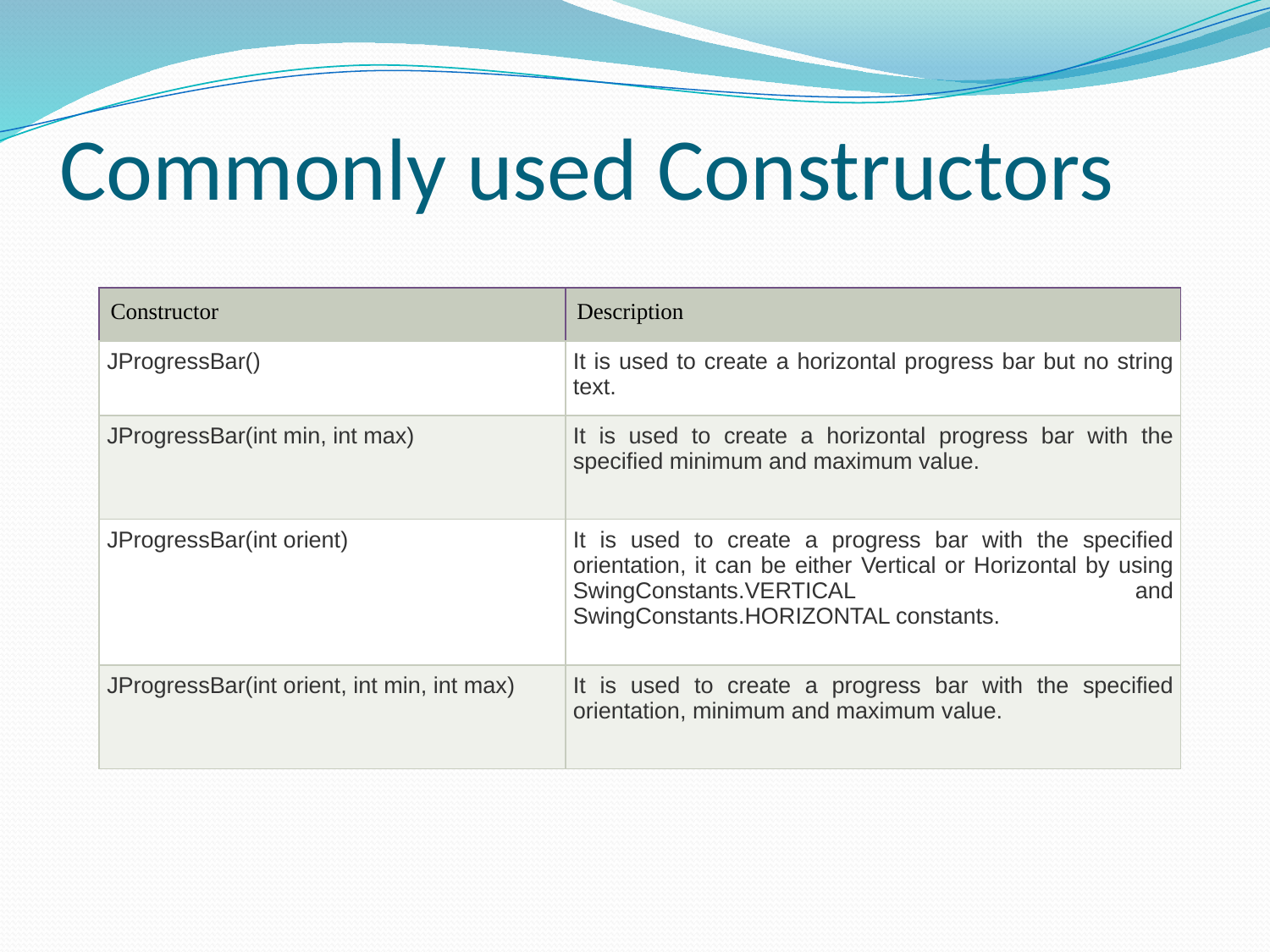

# Commonly used Constructors
| Constructor | Description |
| --- | --- |
| JProgressBar() | It is used to create a horizontal progress bar but no string text. |
| JProgressBar(int min, int max) | It is used to create a horizontal progress bar with the specified minimum and maximum value. |
| JProgressBar(int orient) | It is used to create a progress bar with the specified orientation, it can be either Vertical or Horizontal by using SwingConstants.VERTICAL and SwingConstants.HORIZONTAL constants. |
| JProgressBar(int orient, int min, int max) | It is used to create a progress bar with the specified orientation, minimum and maximum value. |